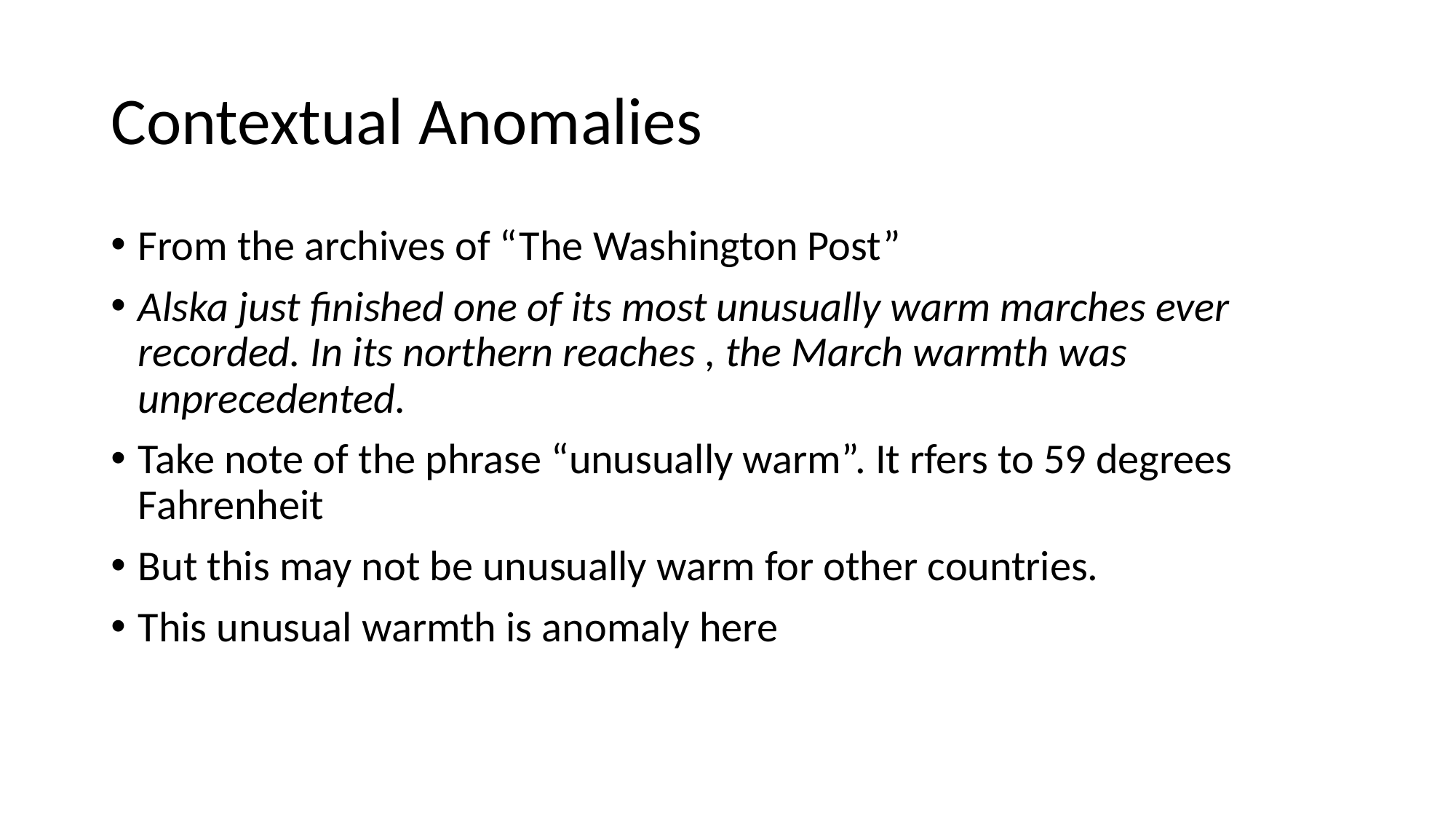

# Contextual Anomalies
From the archives of “The Washington Post”
Alska just finished one of its most unusually warm marches ever recorded. In its northern reaches , the March warmth was unprecedented.
Take note of the phrase “unusually warm”. It rfers to 59 degrees Fahrenheit
But this may not be unusually warm for other countries.
This unusual warmth is anomaly here